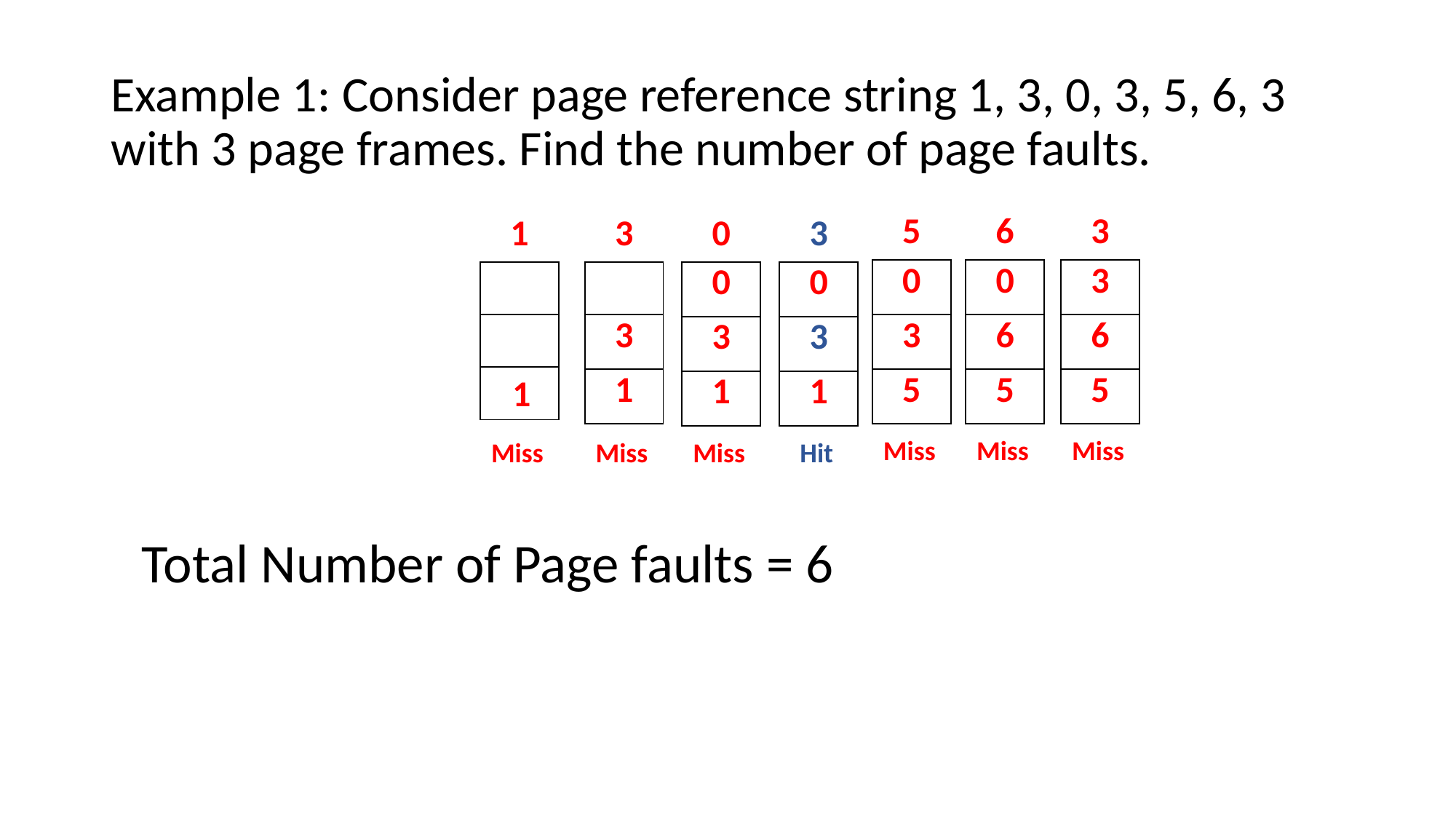

# Example 1: Consider page reference string 1, 3, 0, 3, 5, 6, 3 with 3 page frames. Find the number of page faults.
5
6
3
1
3
0
3
| 0 |
| --- |
| 3 |
| 5 |
| 0 |
| --- |
| 6 |
| 5 |
| 3 |
| --- |
| 6 |
| 5 |
|  |
| --- |
|  |
|  |
|  |
| --- |
| 3 |
| 1 |
| 0 |
| --- |
| 3 |
| 1 |
| 0 |
| --- |
| 3 |
| 1 |
1
Miss
Miss
Miss
Miss
Miss
Miss
Hit
Total Number of Page faults = 6